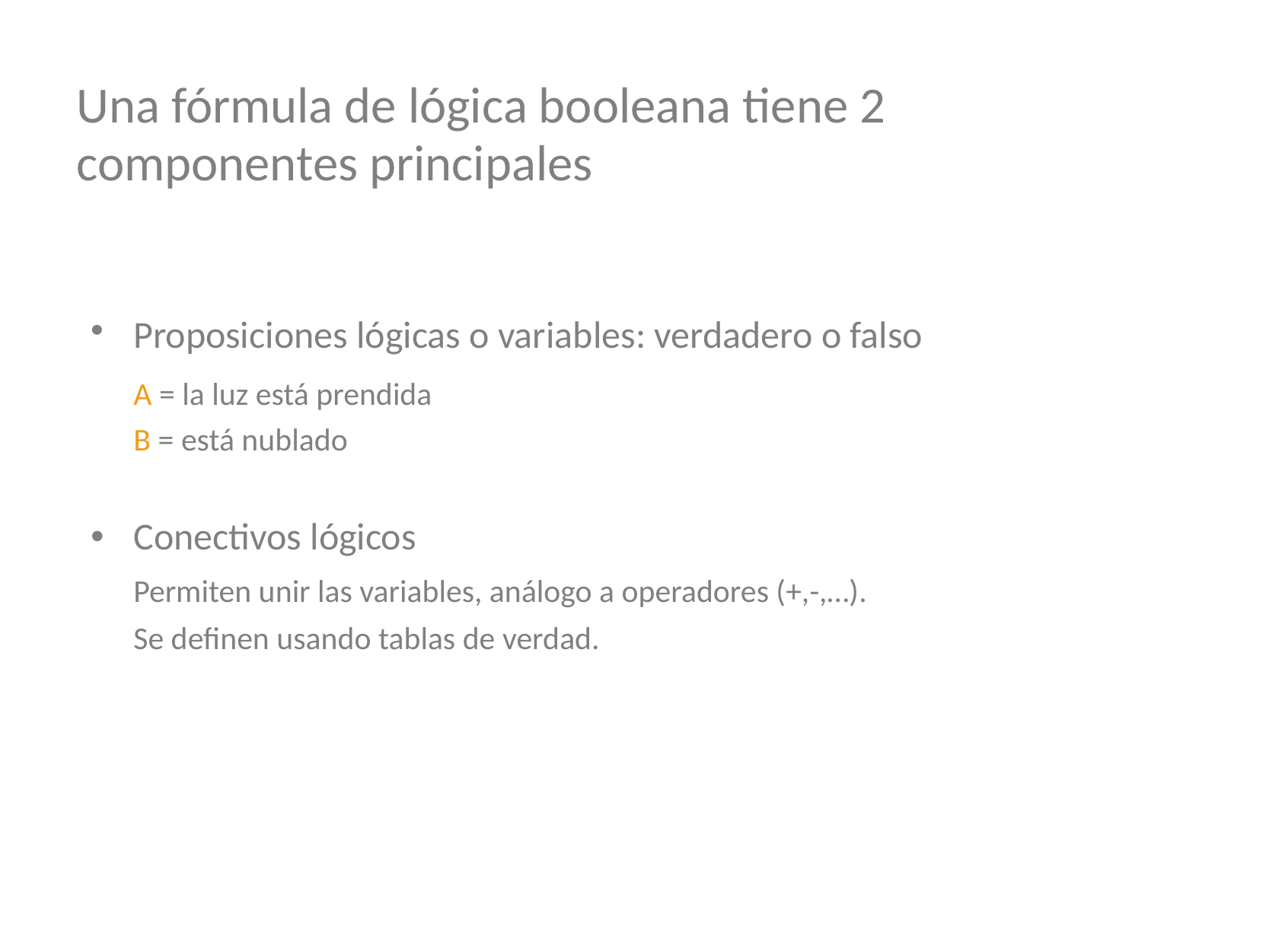

# Una fórmula de lógica booleana tiene 2 componentes principales
Proposiciones lógicas o variables: verdadero o falso
	A = la luz está prendida
	B = está nublado
Conectivos lógicos
	Permiten unir las variables, análogo a operadores (+,-,…).
	Se definen usando tablas de verdad.